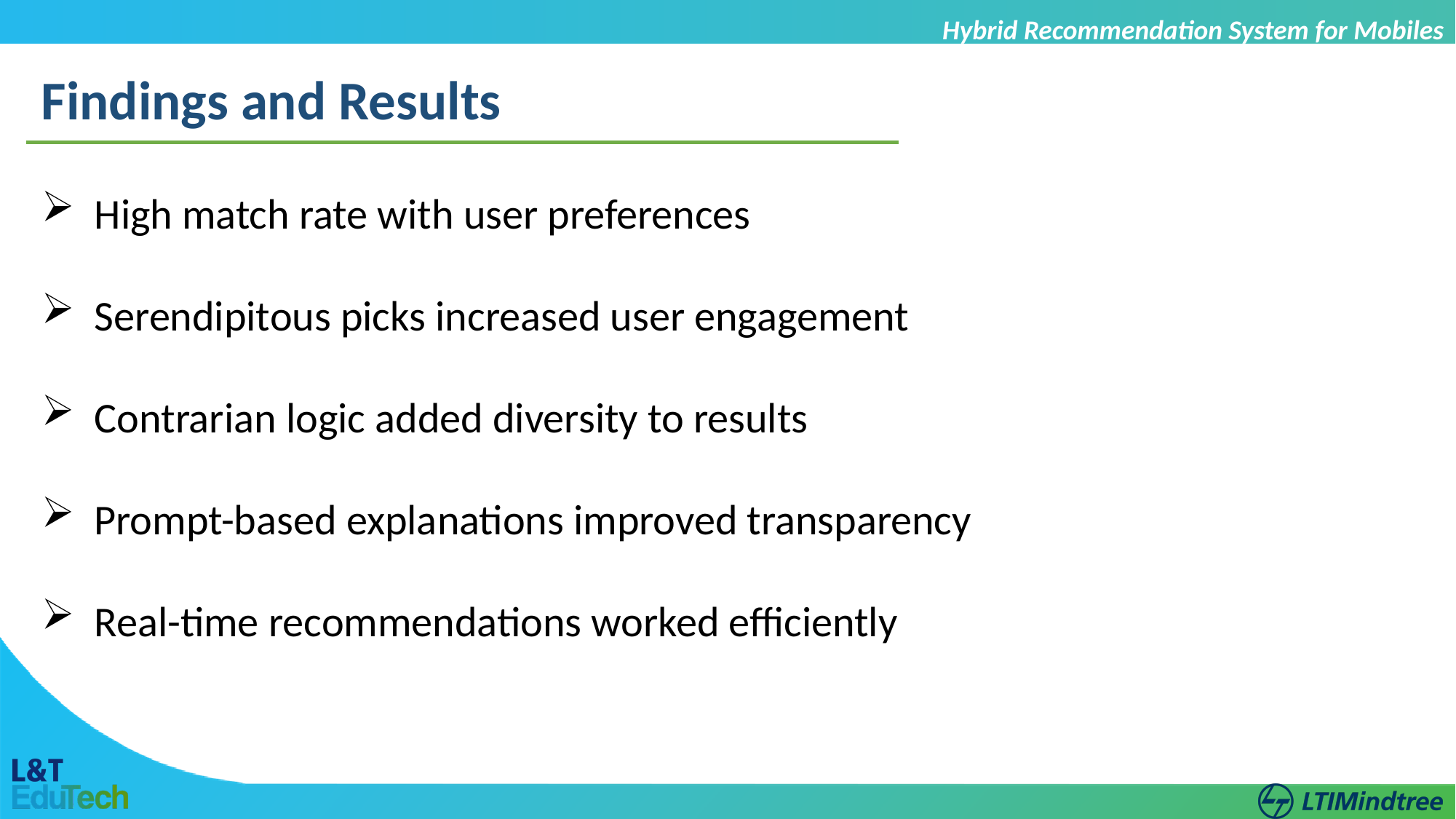

Hybrid Recommendation System for Mobiles

Findings and Results

  High match rate with user preferences

  Serendipitous picks increased user engagement

  Contrarian logic added diversity to results

  Prompt-based explanations improved transparency

  Real-time recommendations worked efficiently